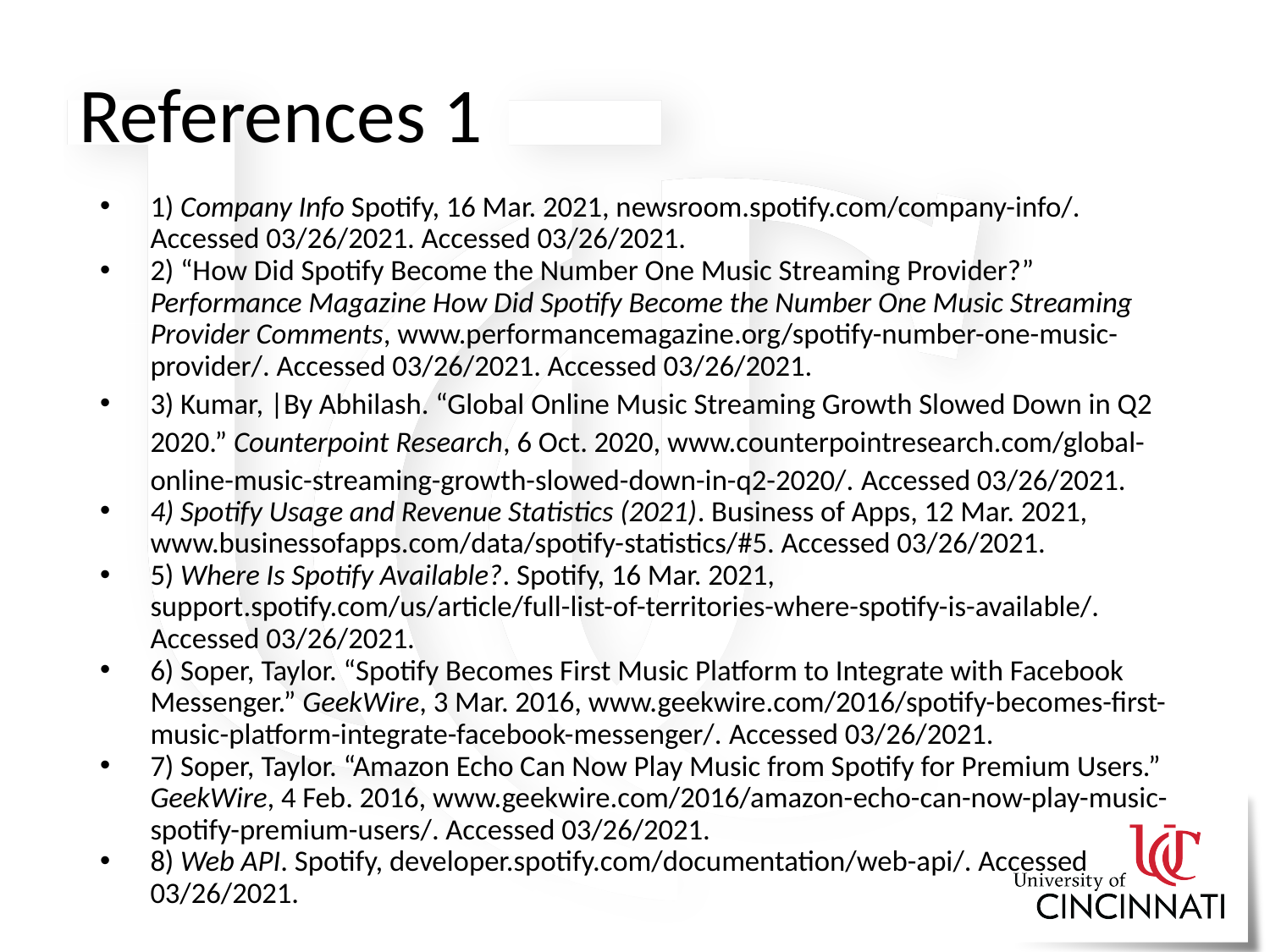

# References 1
1) Company Info Spotify, 16 Mar. 2021, newsroom.spotify.com/company-info/. Accessed 03/26/2021. Accessed 03/26/2021.
2) “How Did Spotify Become the Number One Music Streaming Provider?” Performance Magazine How Did Spotify Become the Number One Music Streaming Provider Comments, www.performancemagazine.org/spotify-number-one-music-provider/. Accessed 03/26/2021. Accessed 03/26/2021.
3) Kumar, |By Abhilash. “Global Online Music Streaming Growth Slowed Down in Q2 2020.” Counterpoint Research, 6 Oct. 2020, www.counterpointresearch.com/global-online-music-streaming-growth-slowed-down-in-q2-2020/. Accessed 03/26/2021.
4) Spotify Usage and Revenue Statistics (2021). Business of Apps, 12 Mar. 2021, www.businessofapps.com/data/spotify-statistics/#5. Accessed 03/26/2021.
5) Where Is Spotify Available?. Spotify, 16 Mar. 2021, support.spotify.com/us/article/full-list-of-territories-where-spotify-is-available/. Accessed 03/26/2021.
6) Soper, Taylor. “Spotify Becomes First Music Platform to Integrate with Facebook Messenger.” GeekWire, 3 Mar. 2016, www.geekwire.com/2016/spotify-becomes-first-music-platform-integrate-facebook-messenger/. Accessed 03/26/2021.
7) Soper, Taylor. “Amazon Echo Can Now Play Music from Spotify for Premium Users.” GeekWire, 4 Feb. 2016, www.geekwire.com/2016/amazon-echo-can-now-play-music-spotify-premium-users/. Accessed 03/26/2021.
8) Web API. Spotify, developer.spotify.com/documentation/web-api/. Accessed 03/26/2021.